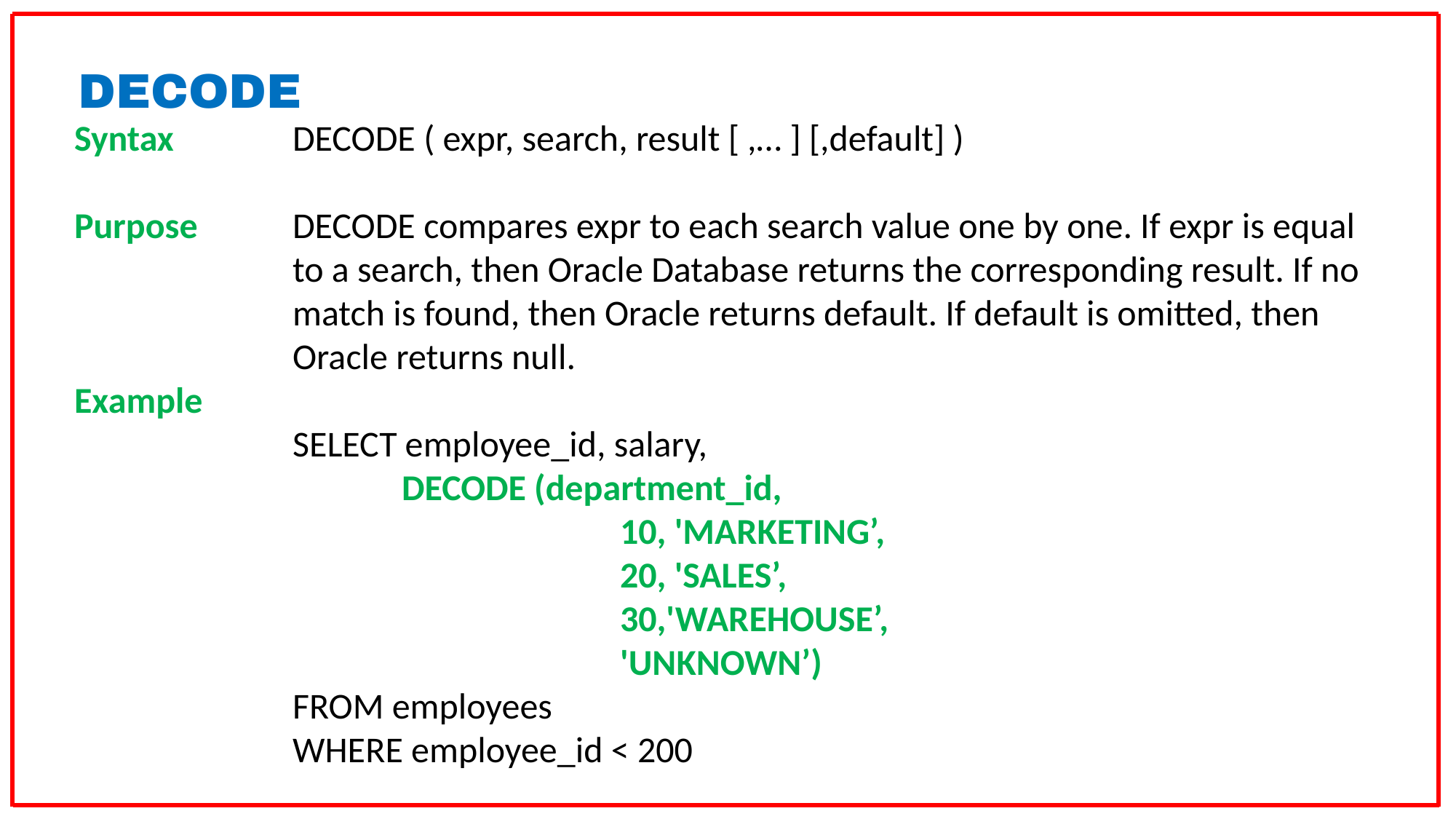

DECODE
Syntax		DECODE ( expr, search, result [ ,… ] [,default] )

Purpose	DECODE compares expr to each search value one by one. If expr is equal 		to a search, then Oracle Database returns the corresponding result. If no 		match is found, then Oracle returns default. If default is omitted, then 		Oracle returns null.
Example
		SELECT employee_id, salary,
			DECODE (department_id,
					10, 'MARKETING’,
					20, 'SALES’,
					30,'WAREHOUSE’,
					'UNKNOWN’)
		FROM employees
		WHERE employee_id < 200